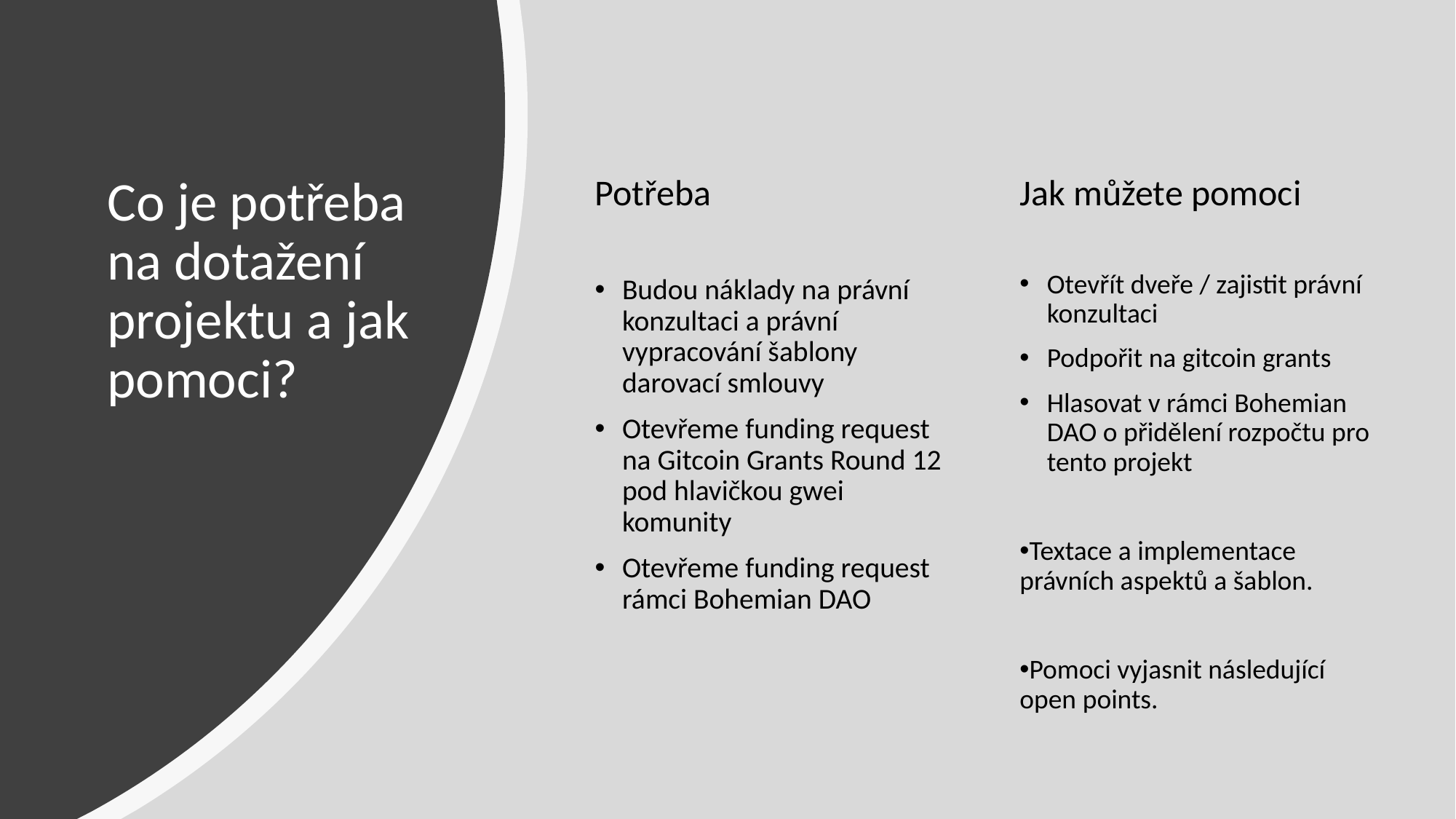

Jak můžete pomoci

Otevřít dveře / zajistit právní konzultaci
Podpořit na gitcoin grants
Hlasovat v rámci Bohemian DAO o přidělení rozpočtu pro tento projekt

Textace a implementace právních aspektů a šablon.

Pomoci vyjasnit následující open points.

# Co je potřeba na dotažení projektu a jak pomoci?
Potřeba

Budou náklady na právní konzultaci a právní vypracování šablony darovací smlouvy
Otevřeme funding request na Gitcoin Grants Round 12 pod hlavičkou gwei komunity
Otevřeme funding request rámci Bohemian DAO